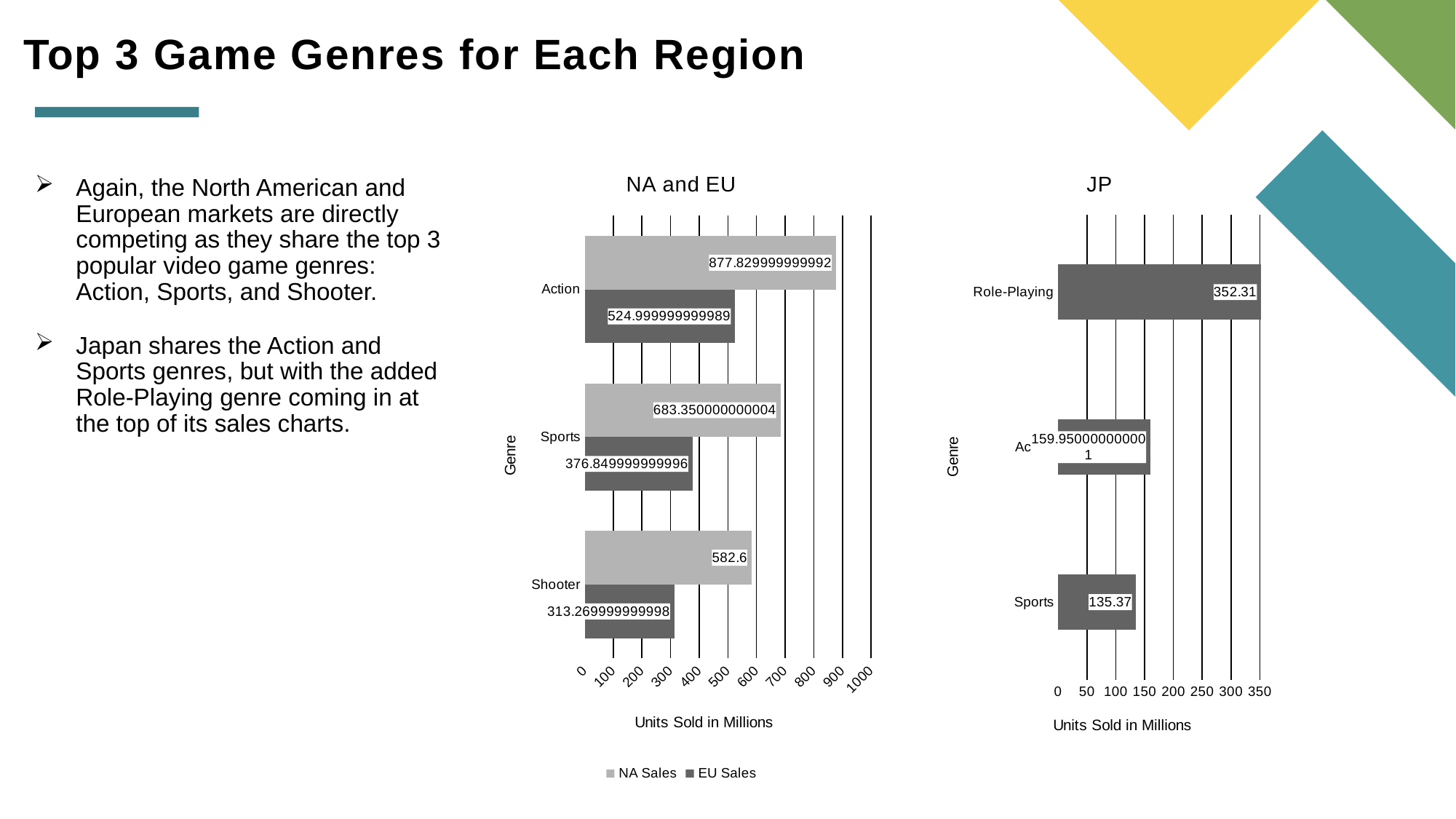

# Top 3 Game Genres for Each Region

### Chart: NA and EU

| Category | EU Sales | NA Sales |
|---|---|---|
| Shooter | 313.2699999999983 | 582.6000000000001 |
| Sports | 376.8499999999959 | 683.3500000000038 |
| Action | 524.9999999999894 | 877.8299999999924 |

### Chart: JP

| Category | Total |
|---|---|
| Sports | 135.37 |
| Action | 159.95000000000059 |
| Role-Playing | 352.3099999999999 |
Again, the North American and European markets are directly competing as they share the top 3 popular video game genres: Action, Sports, and Shooter.
Japan shares the Action and Sports genres, but with the added Role-Playing genre coming in at the top of its sales charts.